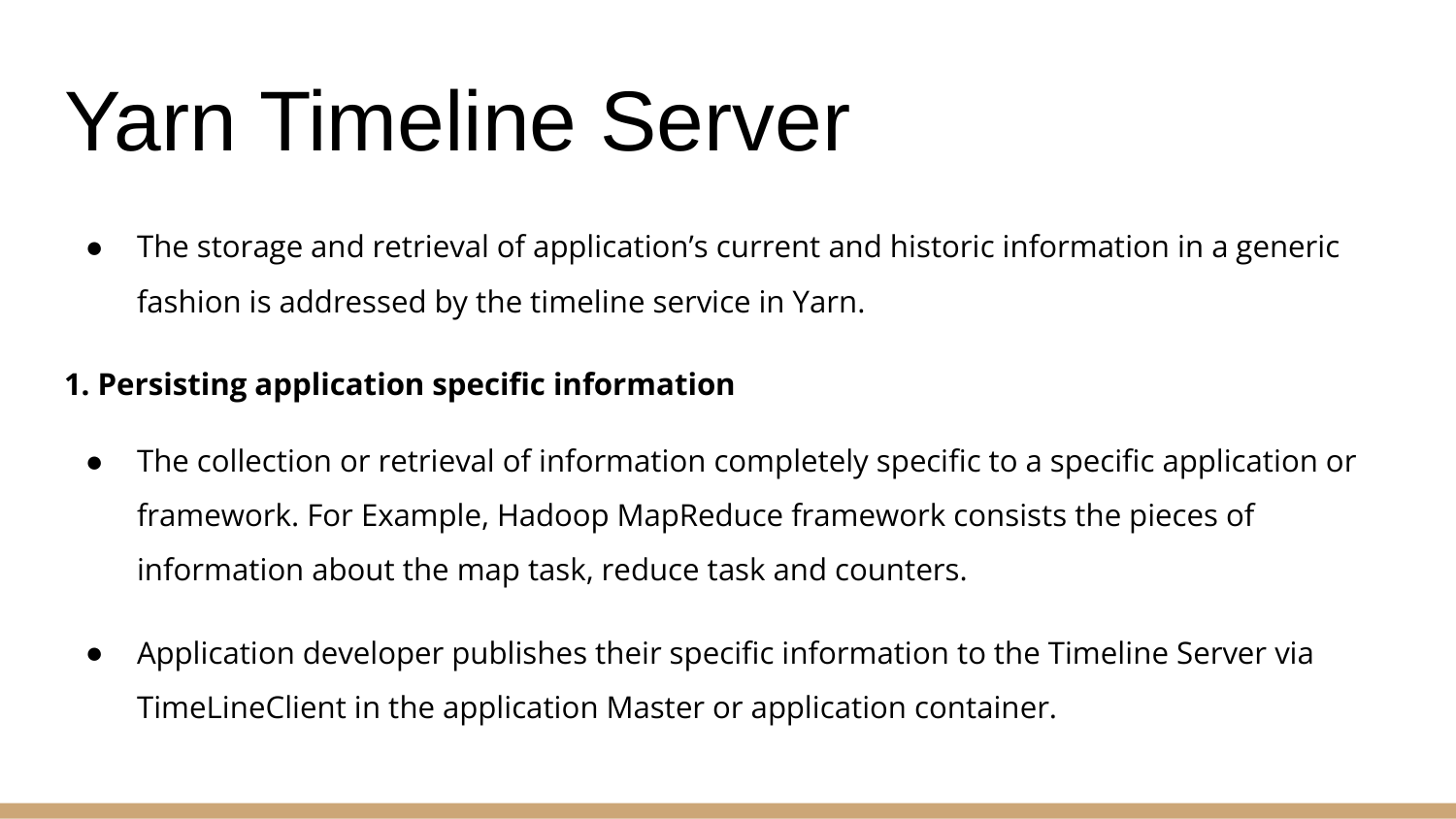

# Yarn Timeline Server
The storage and retrieval of application’s current and historic information in a generic fashion is addressed by the timeline service in Yarn.
1. Persisting application specific information
The collection or retrieval of information completely specific to a specific application or framework. For Example, Hadoop MapReduce framework consists the pieces of information about the map task, reduce task and counters.
Application developer publishes their specific information to the Timeline Server via TimeLineClient in the application Master or application container.